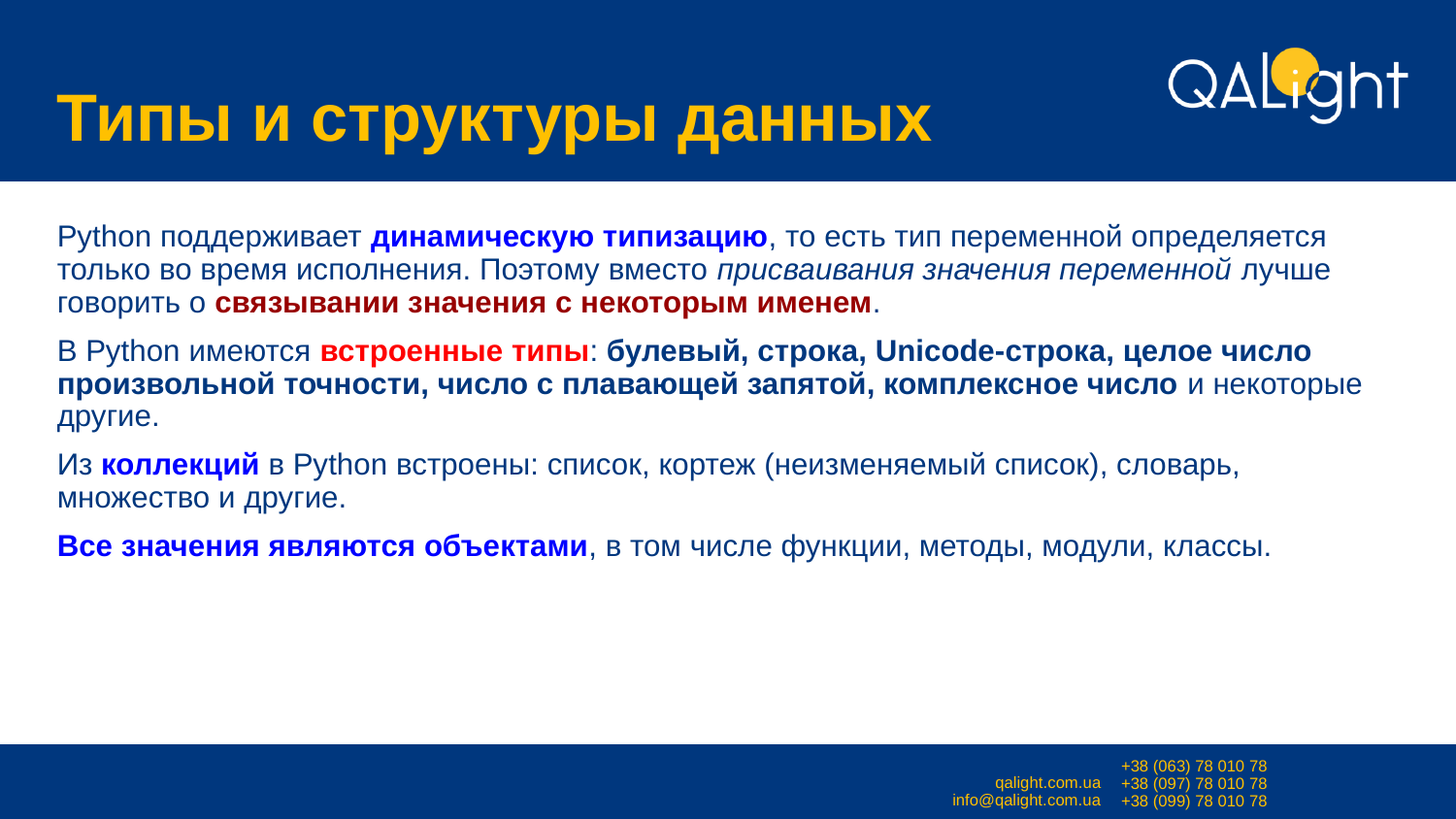

# Типы и структуры данных
Python поддерживает динамическую типизацию, то есть тип переменной определяется только во время исполнения. Поэтому вместо присваивания значения переменной лучше говорить о связывании значения с некоторым именем.
В Python имеются встроенные типы: булевый, строка, Unicode-строка, целое число произвольной точности, число с плавающей запятой, комплексное число и некоторые другие.
Из коллекций в Python встроены: список, кортеж (неизменяемый список), словарь, множество и другие.
Все значения являются объектами, в том числе функции, методы, модули, классы.